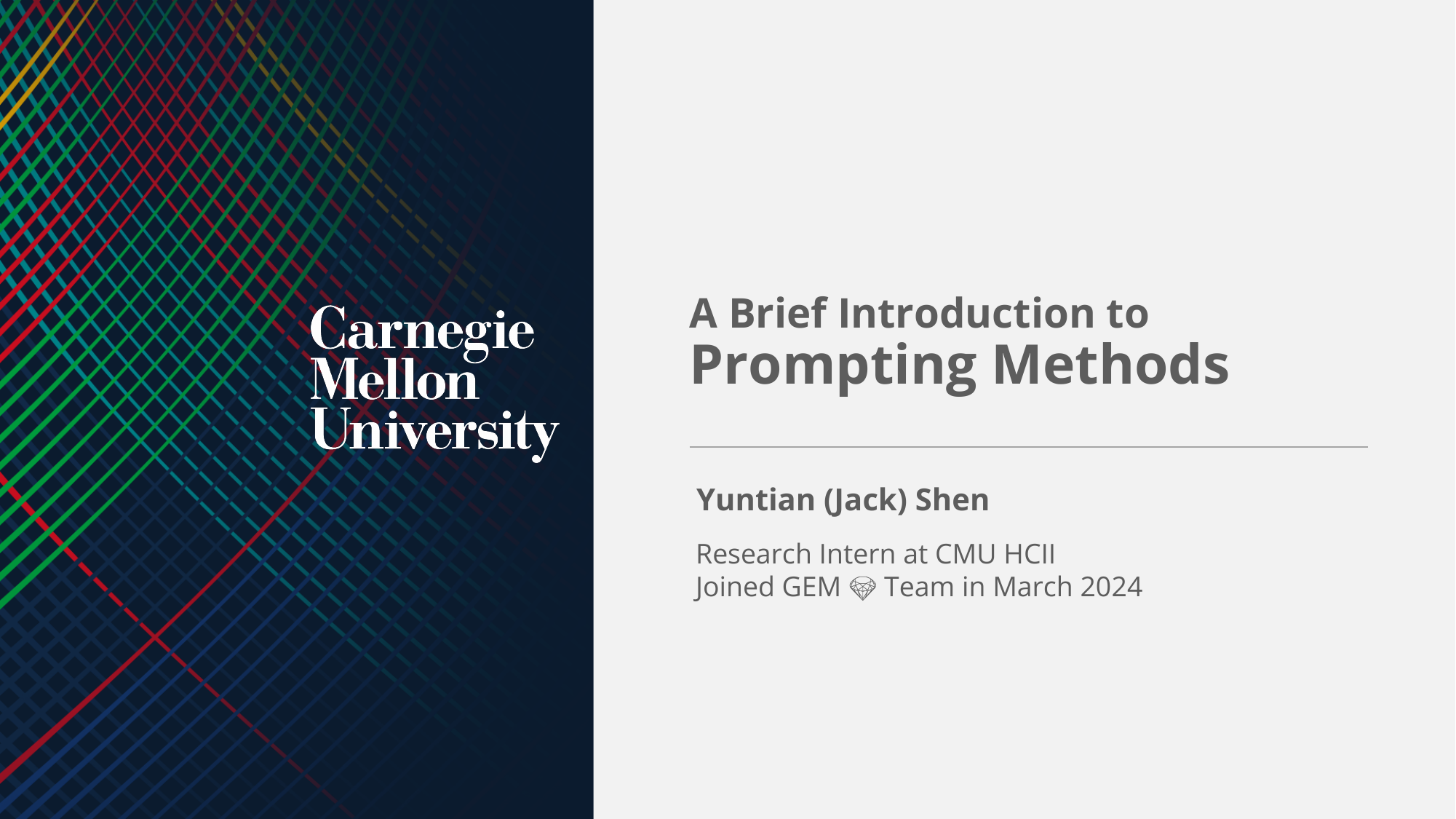

A Brief Introduction to Prompting Methods
Yuntian (Jack) Shen
Research Intern at CMU HCII
Joined GEM 💎 Team in March 2024